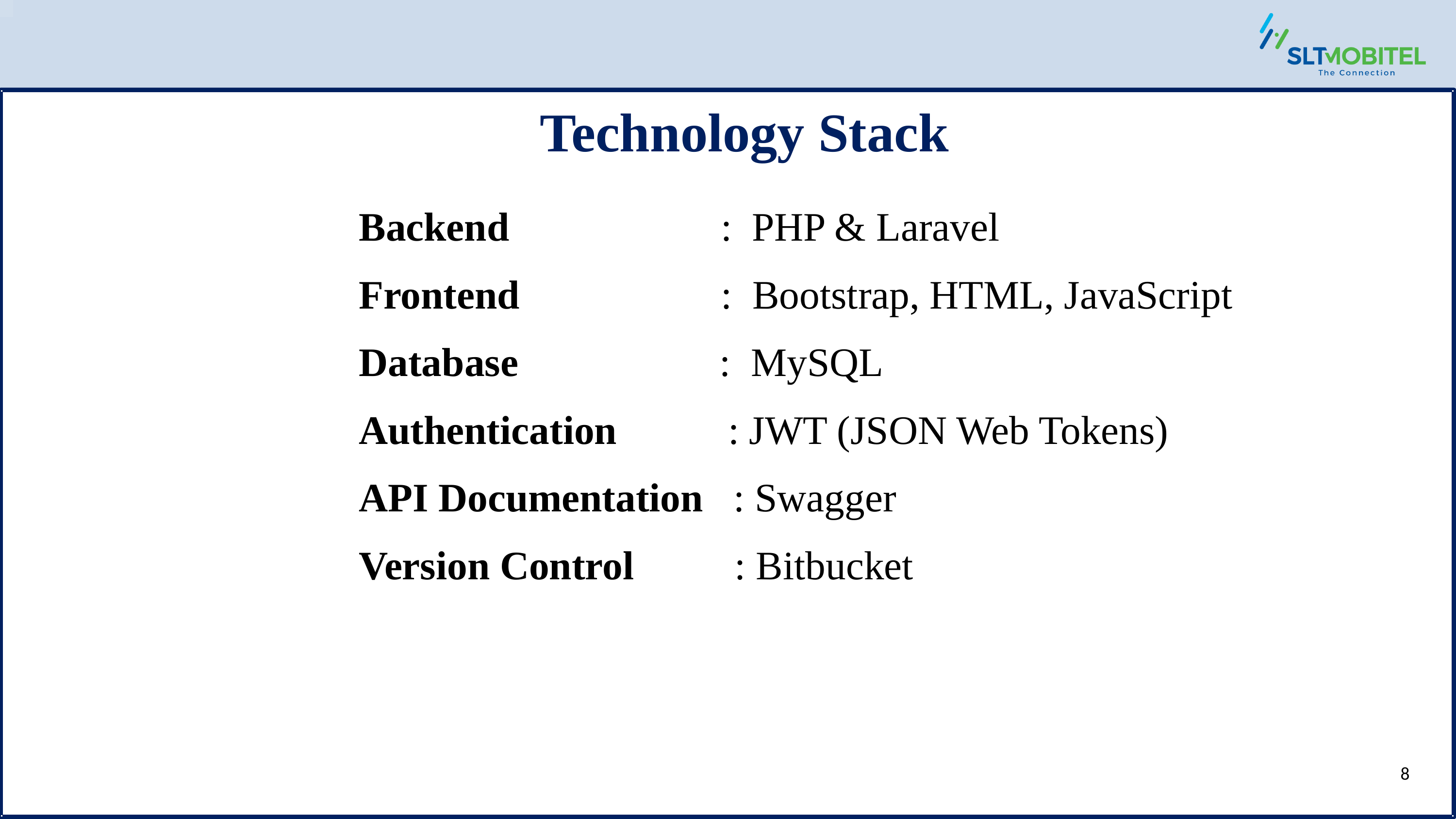

Technology Stack
Backend                     :  PHP & Laravel
Frontend                    :  Bootstrap, HTML, JavaScript
Database                    :  MySQL
Authentication           : JWT (JSON Web Tokens)
API Documentation   : Swagger
Version Control          : Bitbucket
8